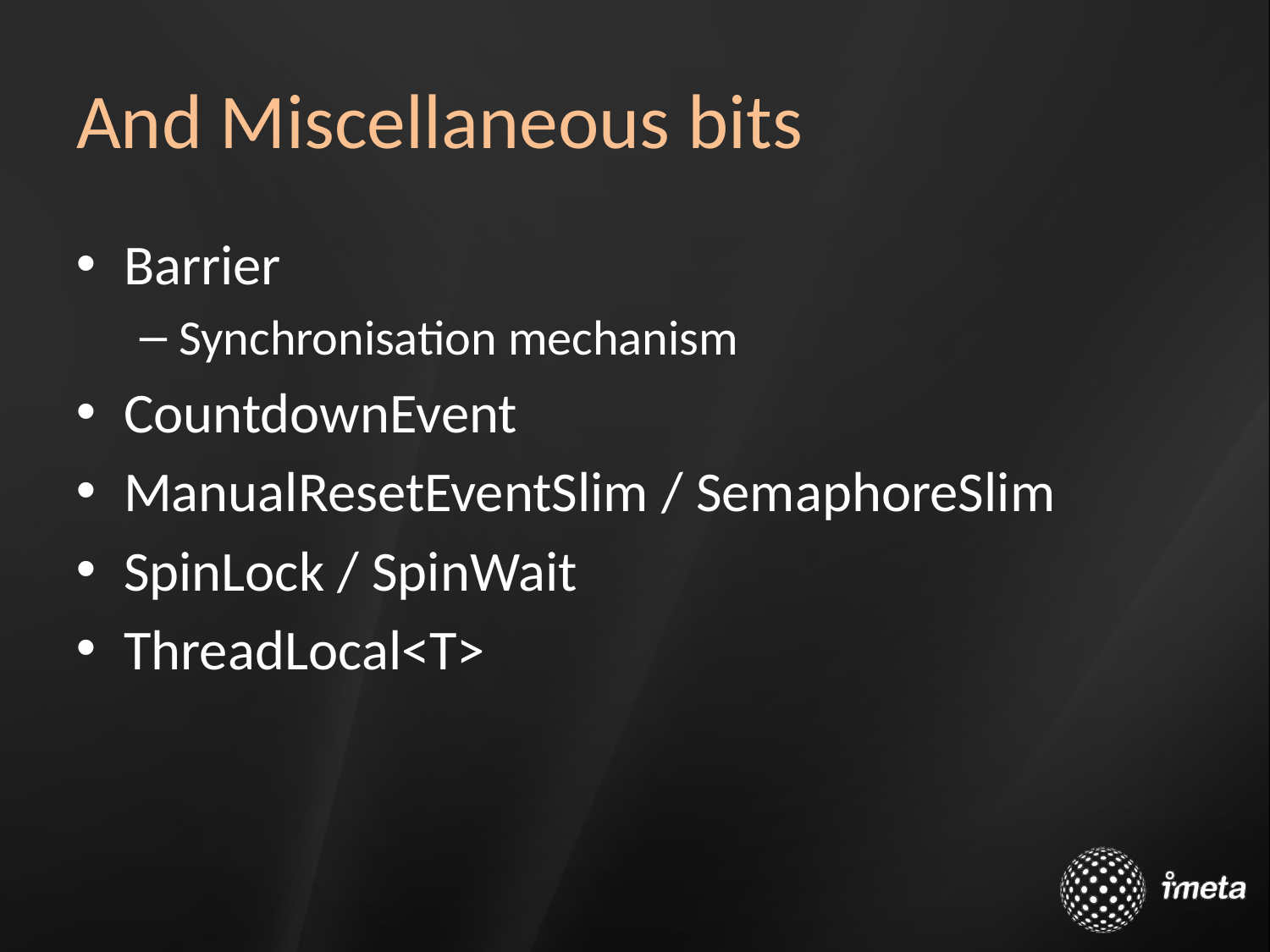

# And Miscellaneous bits
Barrier
Synchronisation mechanism
CountdownEvent
ManualResetEventSlim / SemaphoreSlim
SpinLock / SpinWait
ThreadLocal<T>